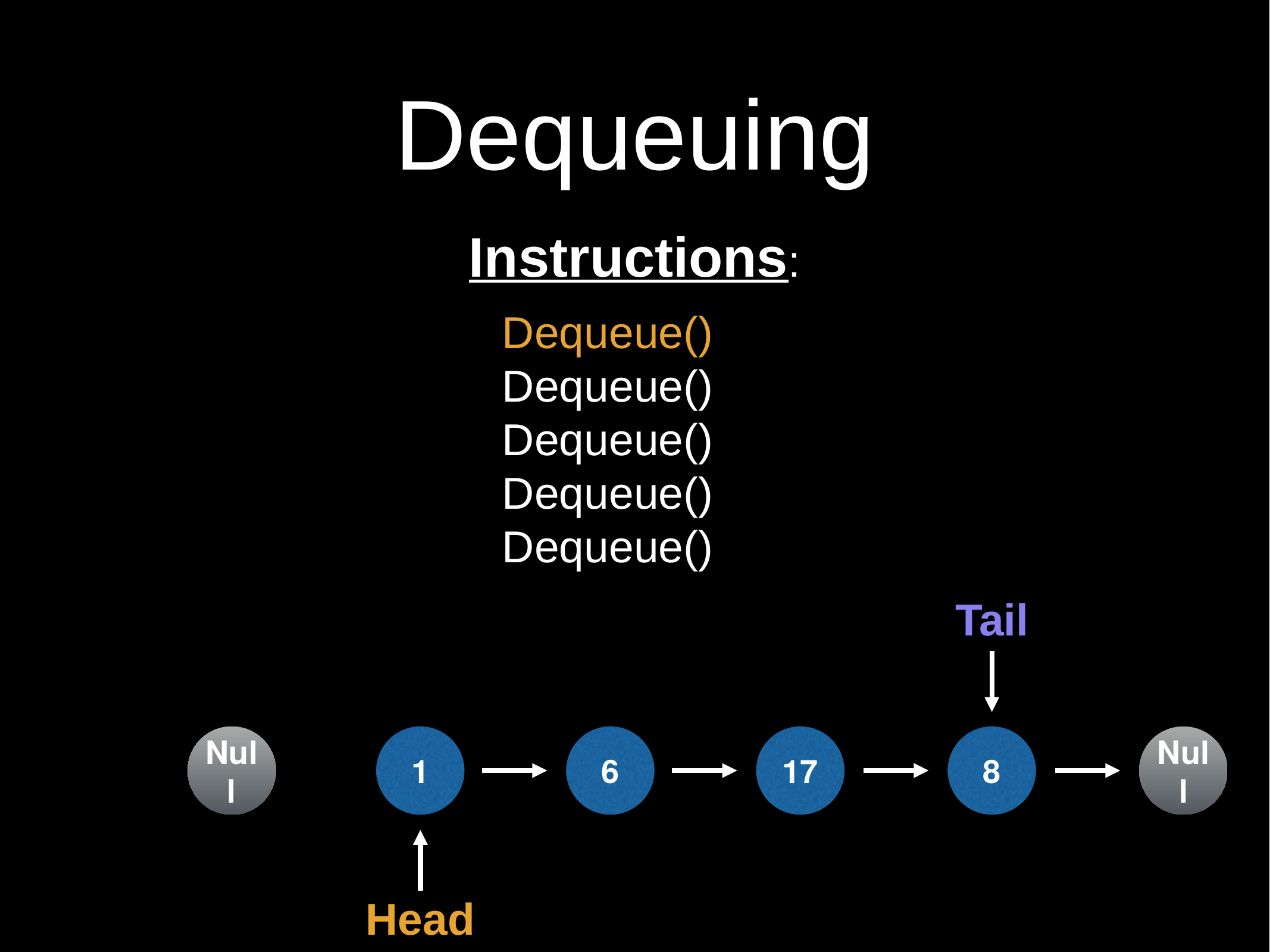

# Dequeuing
Instructions:
Dequeue()
Dequeue()
Dequeue()
Dequeue()
Dequeue()
Tail

5
Null
1
6
17
8
Null

Head